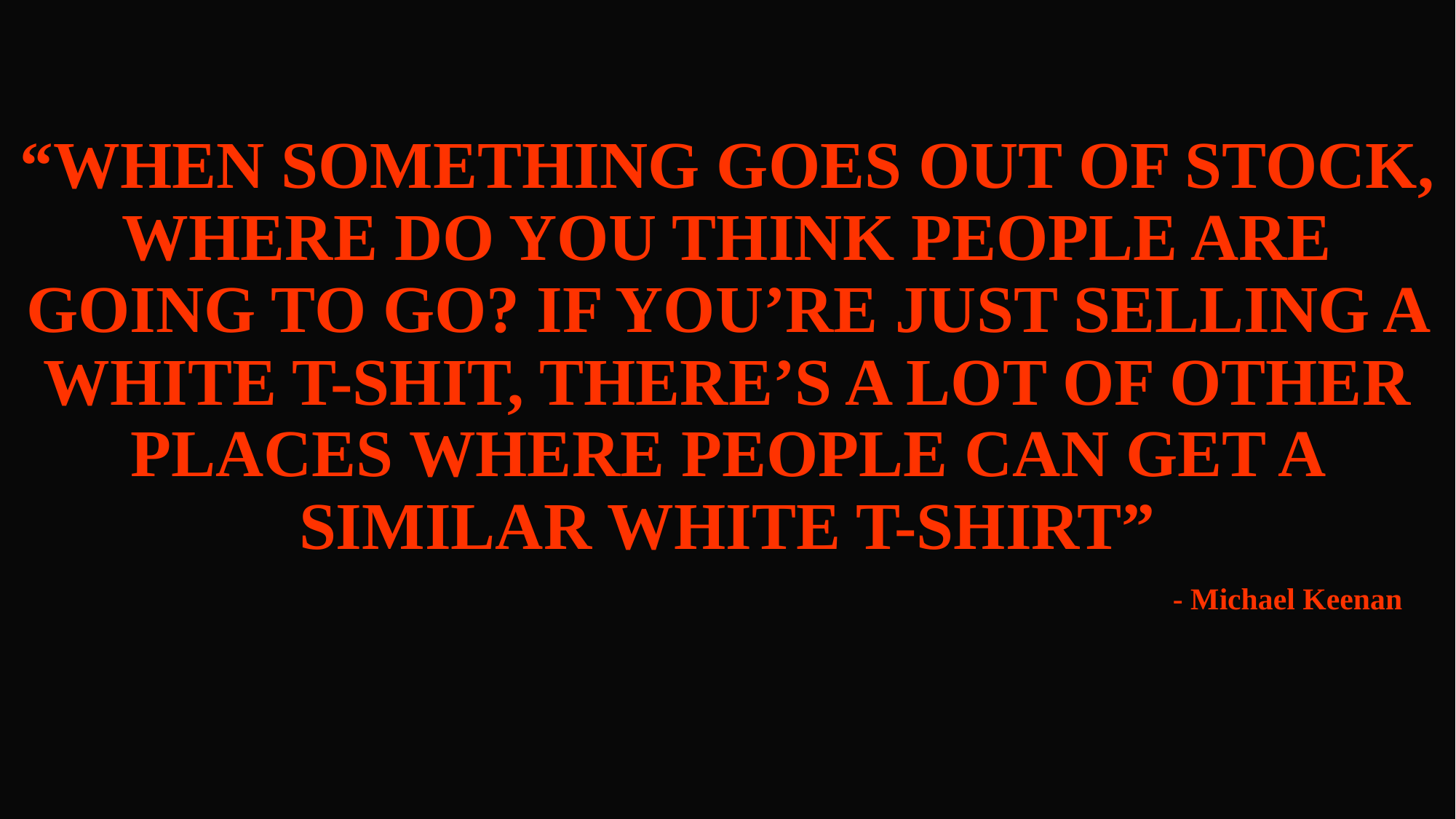

# “WHEN SOMETHING GOES OUT OF STOCK, WHERE DO YOU THINK PEOPLE ARE GOING TO GO? IF YOU’RE JUST SELLING A WHITE T-SHIT, THERE’S A LOT OF OTHER PLACES WHERE PEOPLE CAN GET A SIMILAR WHITE T-SHIRT”
- Michael Keenan